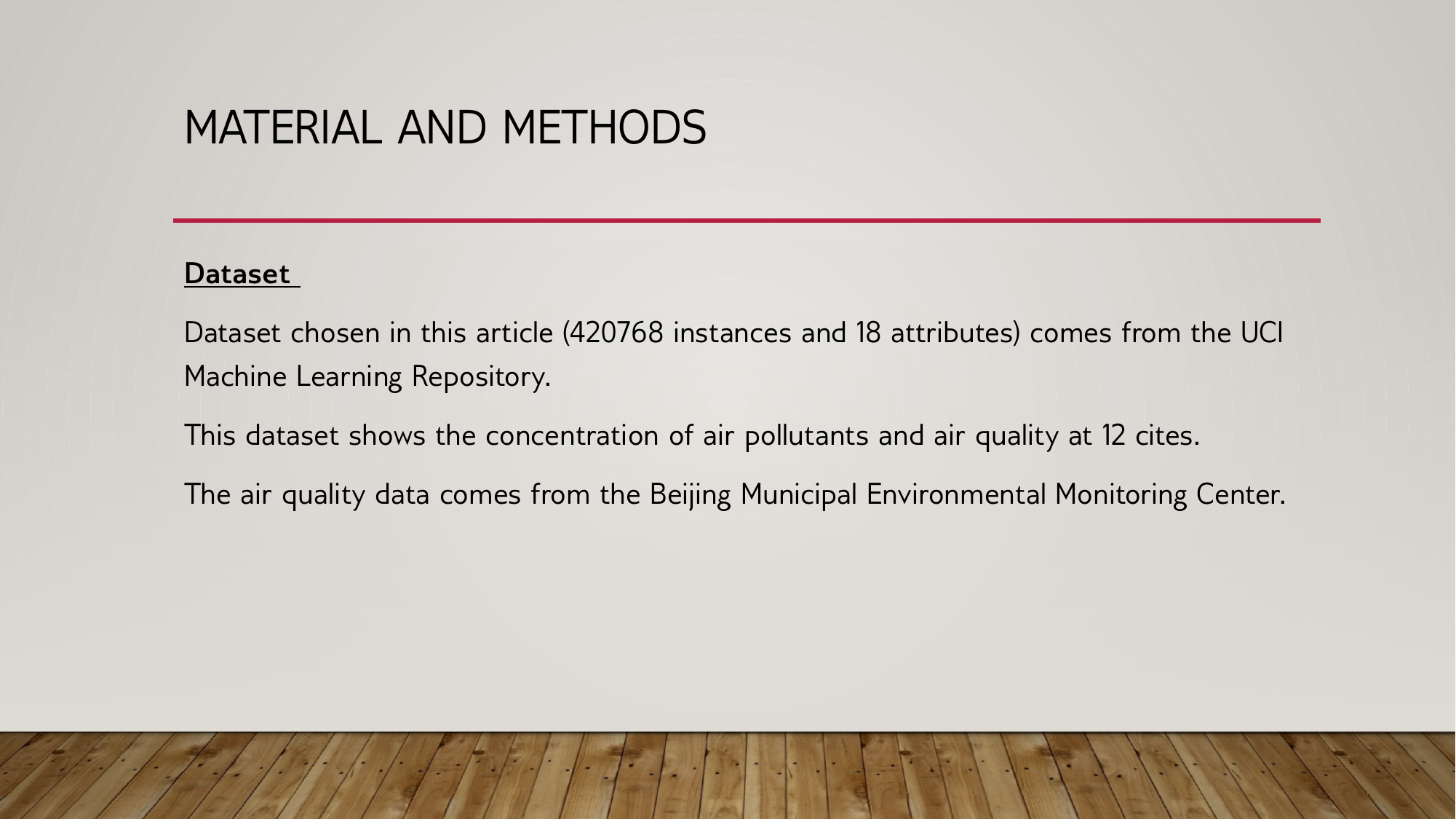

# Material and methods
Dataset
Dataset chosen in this article (420768 instances and 18 attributes) comes from the UCI Machine Learning Repository.
This dataset shows the concentration of air pollutants and air quality at 12 cites.
The air quality data comes from the Beijing Municipal Environmental Monitoring Center.